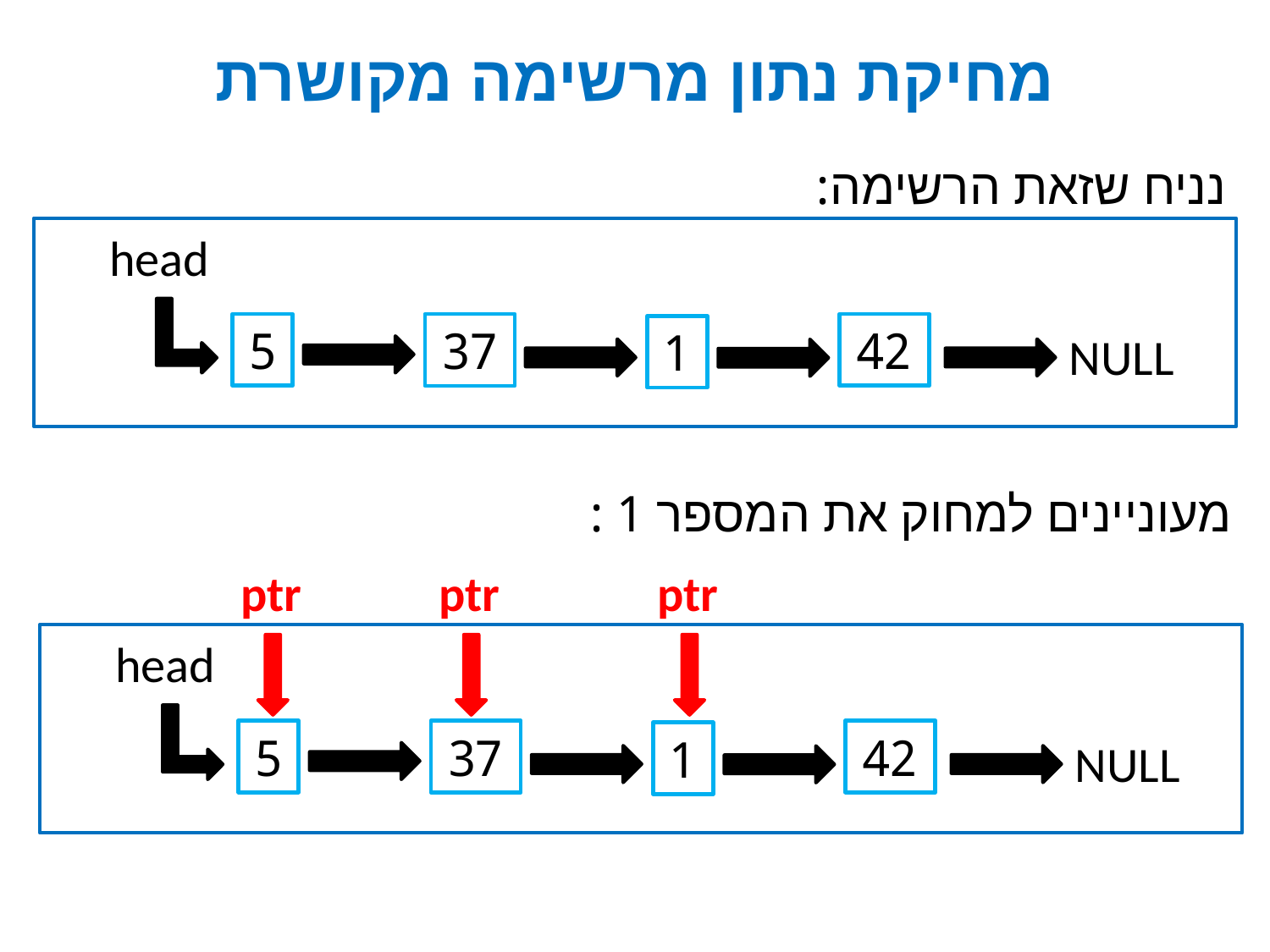

# מחיקת נתון מרשימה מקושרת
נניח שזאת הרשימה:

head

5
42
37
1
NULL

מעוניינים למחוק את המספר 1 :
ptr
ptr
ptr

head

5
42
37
1
NULL